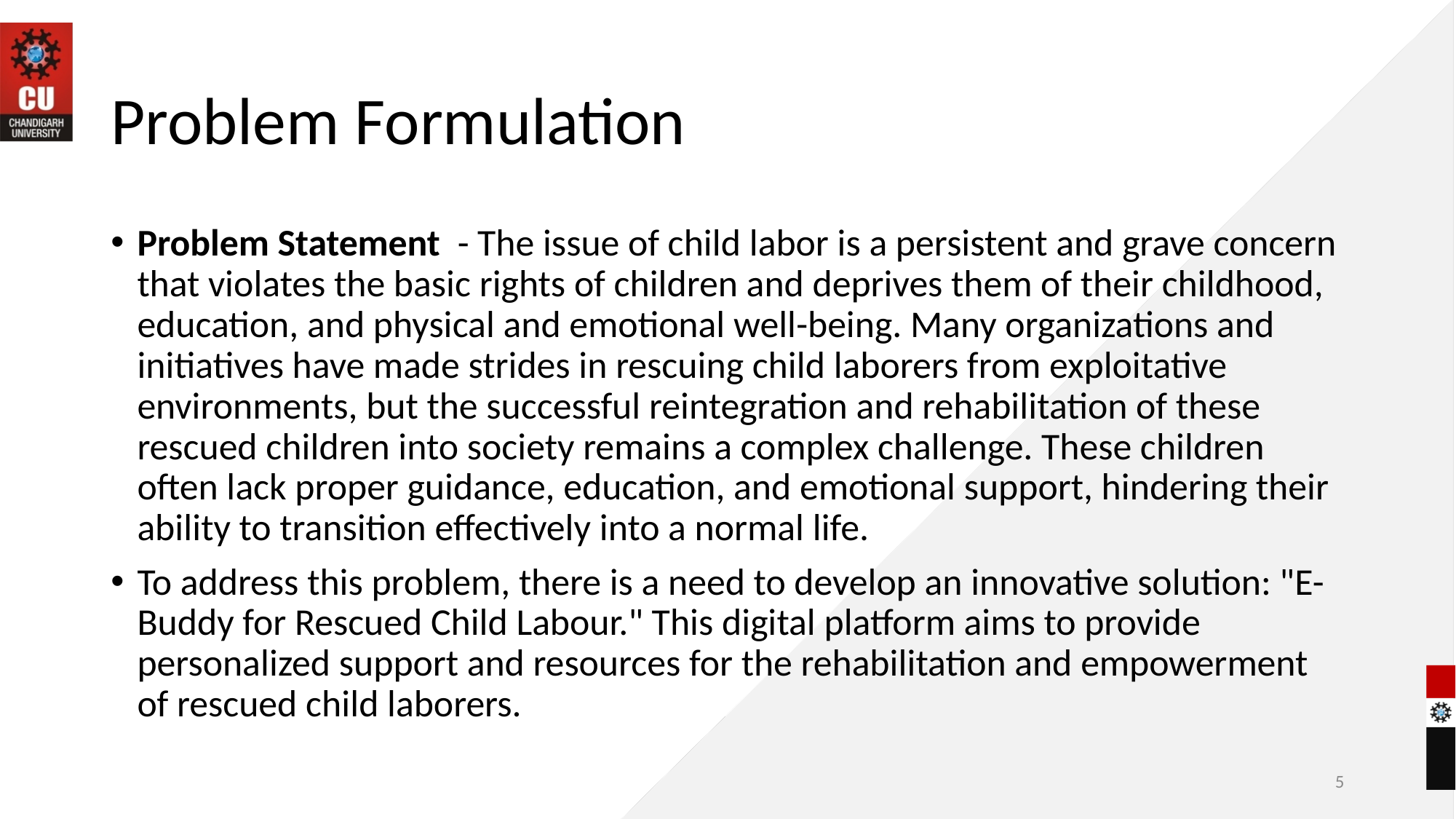

# Problem Formulation
Problem Statement  - The issue of child labor is a persistent and grave concern that violates the basic rights of children and deprives them of their childhood, education, and physical and emotional well-being. Many organizations and initiatives have made strides in rescuing child laborers from exploitative environments, but the successful reintegration and rehabilitation of these rescued children into society remains a complex challenge. These children often lack proper guidance, education, and emotional support, hindering their ability to transition effectively into a normal life.
To address this problem, there is a need to develop an innovative solution: "E-Buddy for Rescued Child Labour." This digital platform aims to provide personalized support and resources for the rehabilitation and empowerment of rescued child laborers.
5